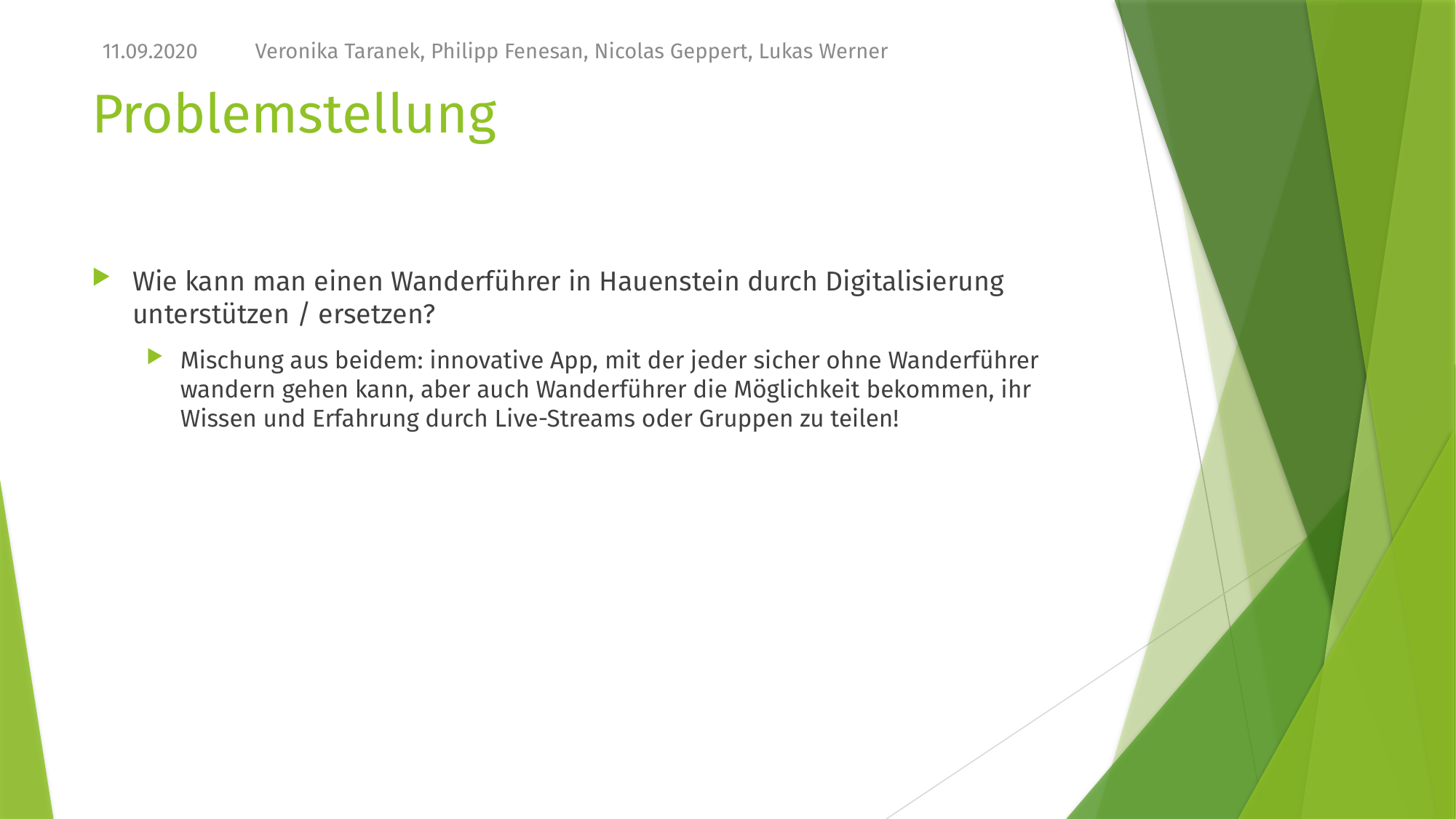

Veronika Taranek, Philipp Fenesan, Nicolas Geppert, Lukas Werner
11.09.2020
# Problemstellung
Wie kann man einen Wanderführer in Hauenstein durch Digitalisierung unterstützen / ersetzen?
Mischung aus beidem: innovative App, mit der jeder sicher ohne Wanderführer wandern gehen kann, aber auch Wanderführer die Möglichkeit bekommen, ihr Wissen und Erfahrung durch Live-Streams oder Gruppen zu teilen!